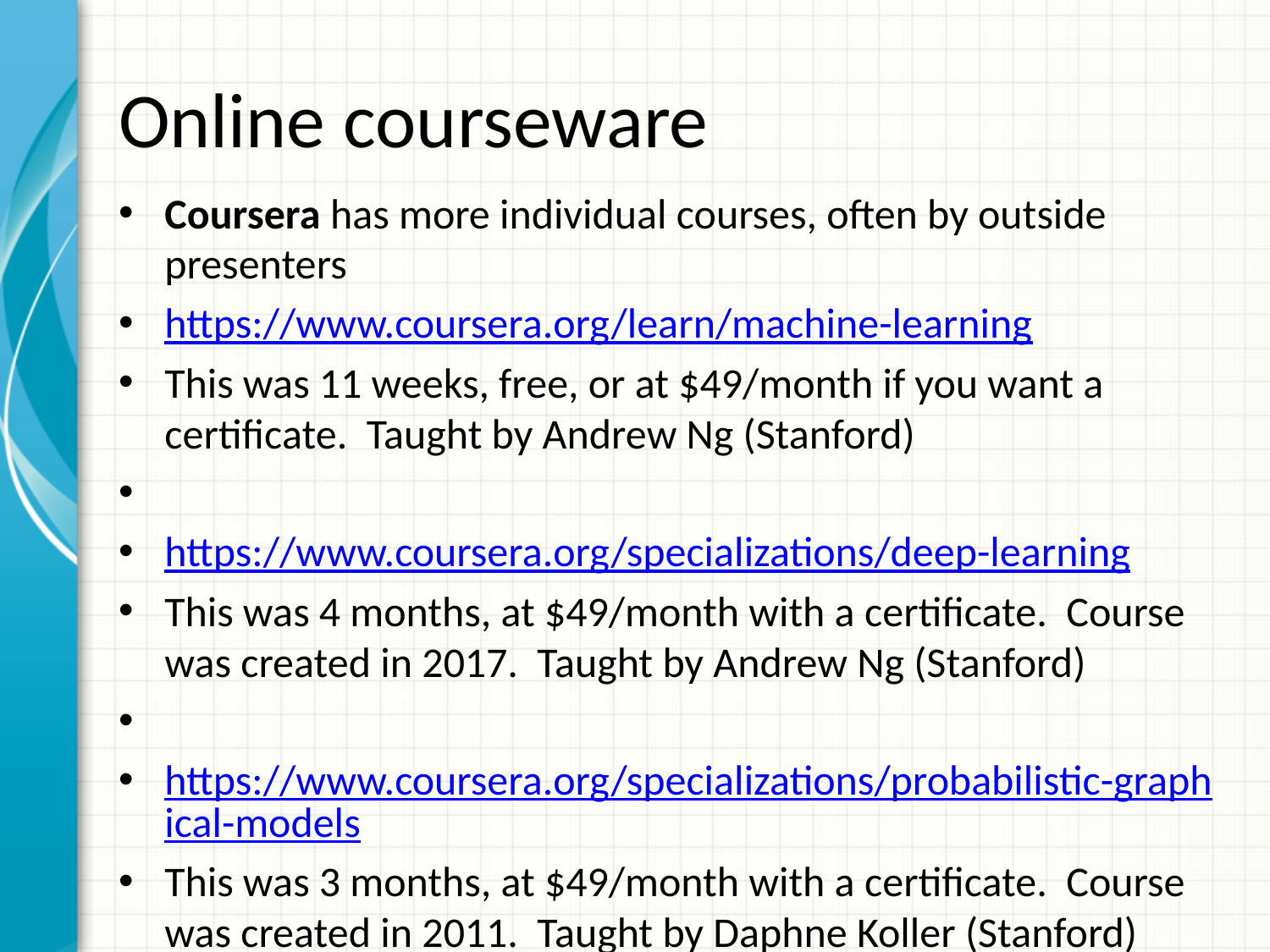

# Online courseware
Coursera has more individual courses, often by outside presenters
https://www.coursera.org/learn/machine-learning
This was 11 weeks, free, or at $49/month if you want a certificate.  Taught by Andrew Ng (Stanford)

https://www.coursera.org/specializations/deep-learning
This was 4 months, at $49/month with a certificate.  Course was created in 2017.  Taught by Andrew Ng (Stanford)

https://www.coursera.org/specializations/probabilistic-graphical-models
This was 3 months, at $49/month with a certificate.  Course was created in 2011.  Taught by Daphne Koller (Stanford)